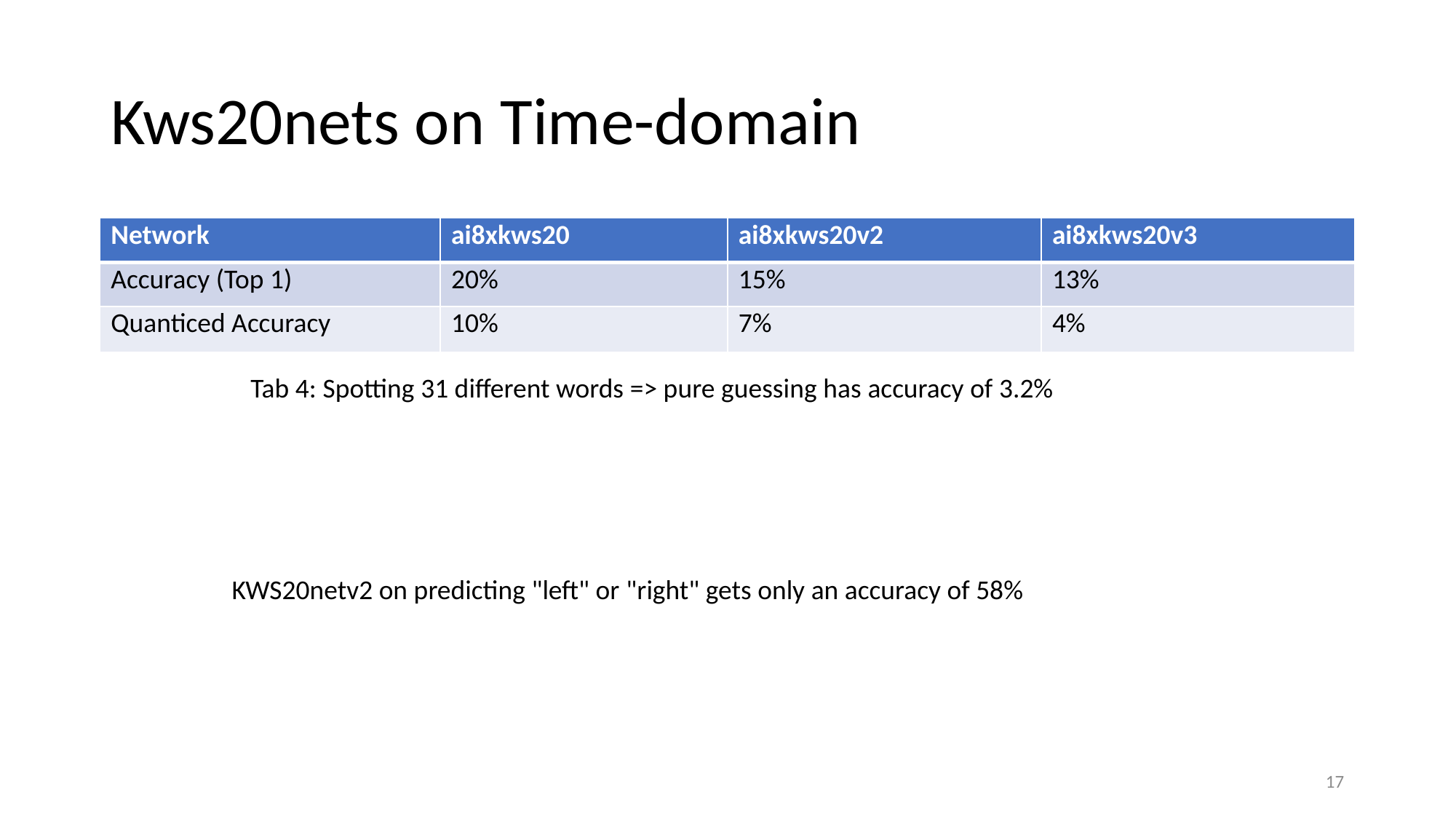

# Kws20nets on Time-domain
| Network | ai8xkws20 | ai8xkws20v2 | ai8xkws20v3 |
| --- | --- | --- | --- |
| Accuracy (Top 1) | 20% | 15% | 13% |
| Quanticed Accuracy | 10% | 7% | 4% |
Tab 4: Spotting 31 different words => pure guessing has accuracy of 3.2%
KWS20netv2 on predicting "left" or "right" gets only an accuracy of 58%
17